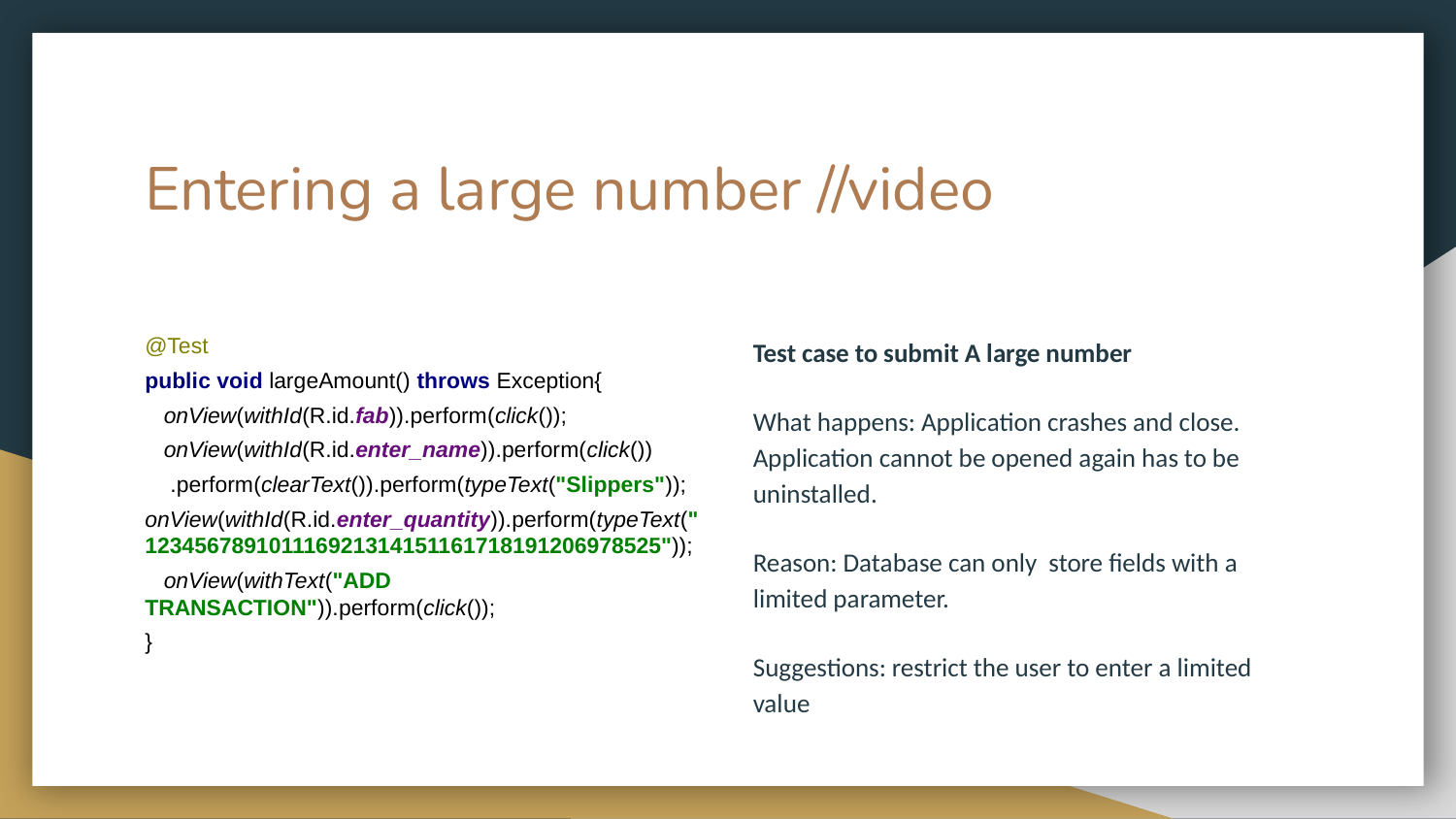

# Entering a large number //video
@Test
public void largeAmount() throws Exception{
   onView(withId(R.id.fab)).perform(click());
   onView(withId(R.id.enter_name)).perform(click())
    .perform(clearText()).perform(typeText("Slippers"));
onView(withId(R.id.enter_quantity)).perform(typeText("123456789101116921314151161718191206978525"));
   onView(withText("ADD TRANSACTION")).perform(click());
}

Test case to submit A large number
What happens: Application crashes and close. Application cannot be opened again has to be uninstalled.
Reason: Database can only  store fields with a limited parameter.
Suggestions: restrict the user to enter a limited value